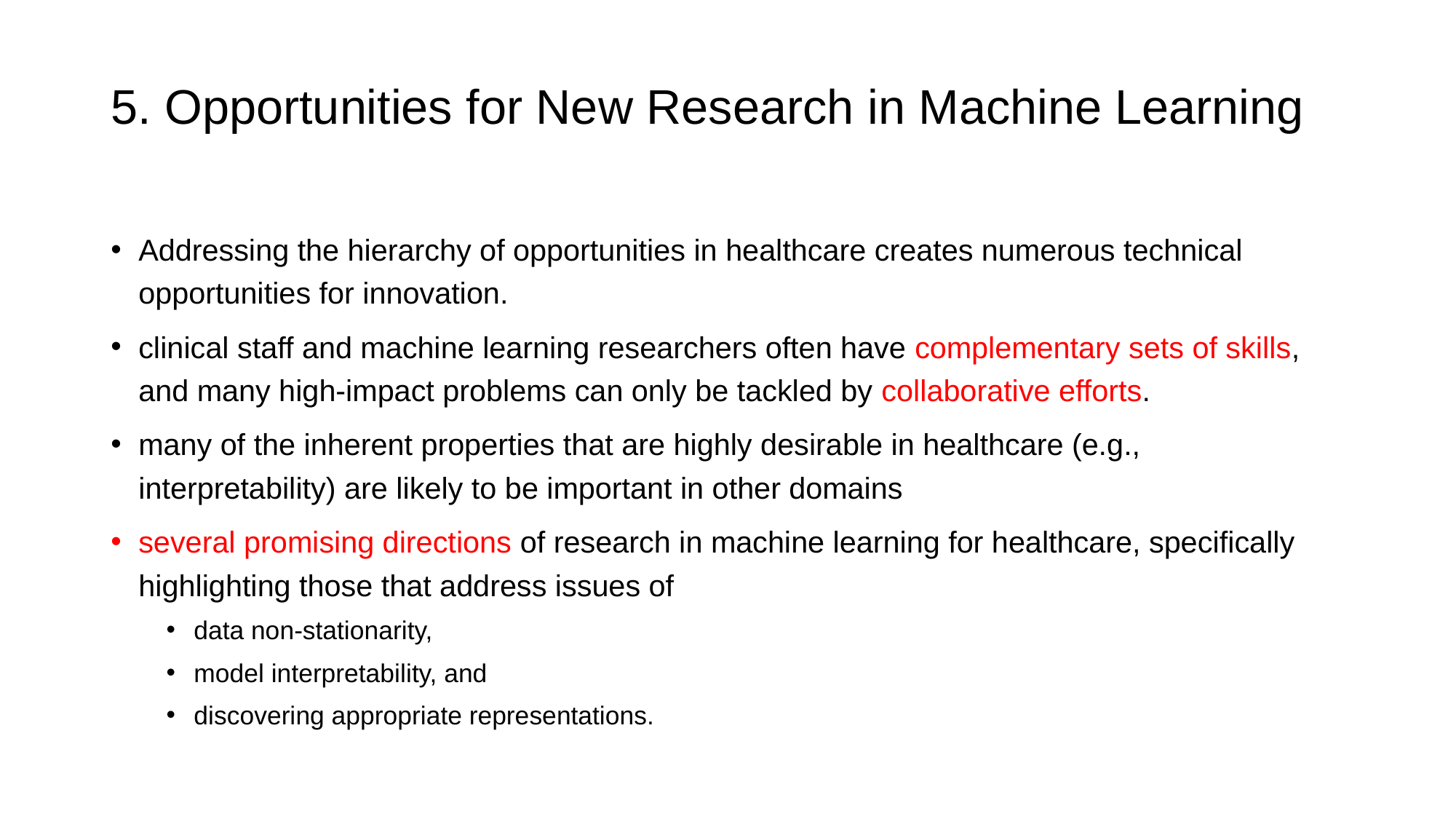

# ﻿5. ﻿Opportunities for New Research in Machine Learning
﻿Addressing the hierarchy of opportunities in healthcare creates numerous technical opportunities for innovation.
clinical staff and machine learning researchers often have complementary sets of skills, and many high-impact problems can only be tackled by collaborative efforts.
many of the inherent properties that are highly desirable in healthcare (e.g., interpretability) are likely to be important in other domains
several promising directions of research in machine learning for healthcare, specifically highlighting those that address issues of
data non-stationarity,
model interpretability, and
discovering appropriate representations.